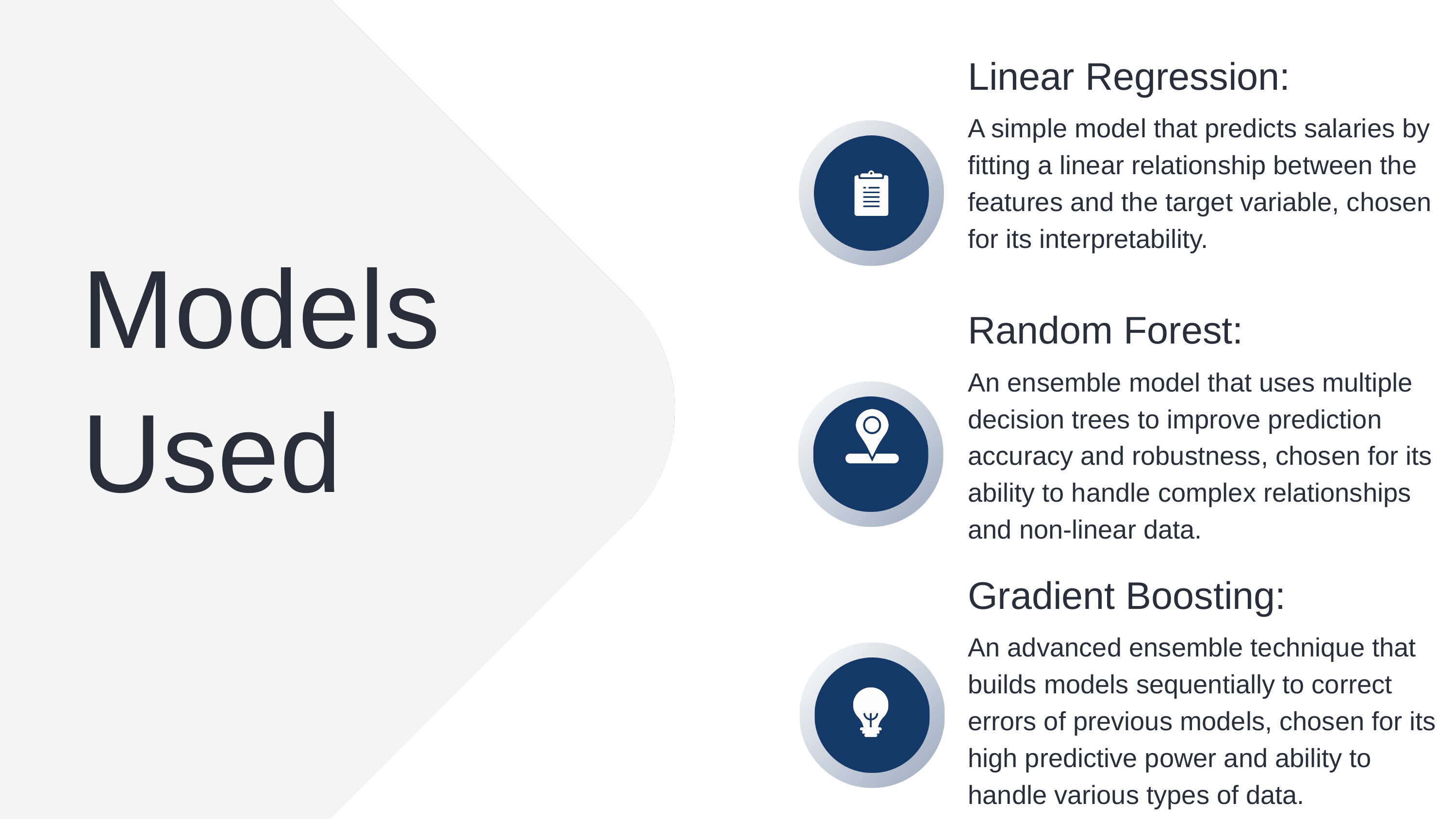

Linear Regression:
A simple model that predicts salaries by fitting a linear relationship between the features and the target variable, chosen for its interpretability.

Models Used

Random Forest:
An ensemble model that uses multiple decision trees to improve prediction accuracy and robustness, chosen for its ability to handle complex relationships and non-linear data.

Gradient Boosting:
An advanced ensemble technique that builds models sequentially to correct errors of previous models, chosen for its high predictive power and ability to handle various types of data.